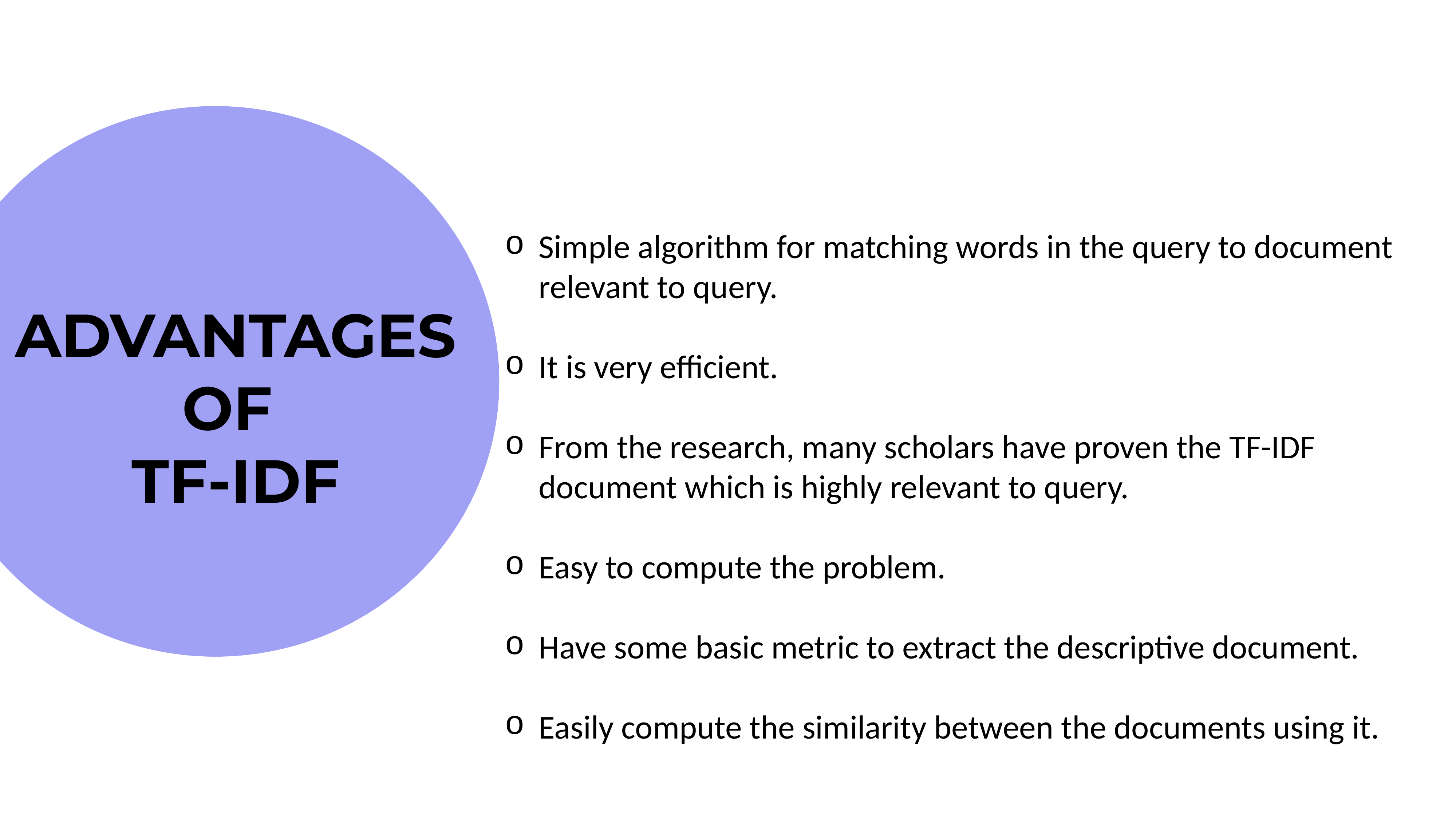

Simple algorithm for matching words in the query to document relevant to query.

It is very efficient.

From the research, many scholars have proven the TF-IDF document which is highly relevant to query.

Easy to compute the problem.

Have some basic metric to extract the descriptive document.

Easily compute the similarity between the documents using it.

ADVANTAGES OF
TF-IDF